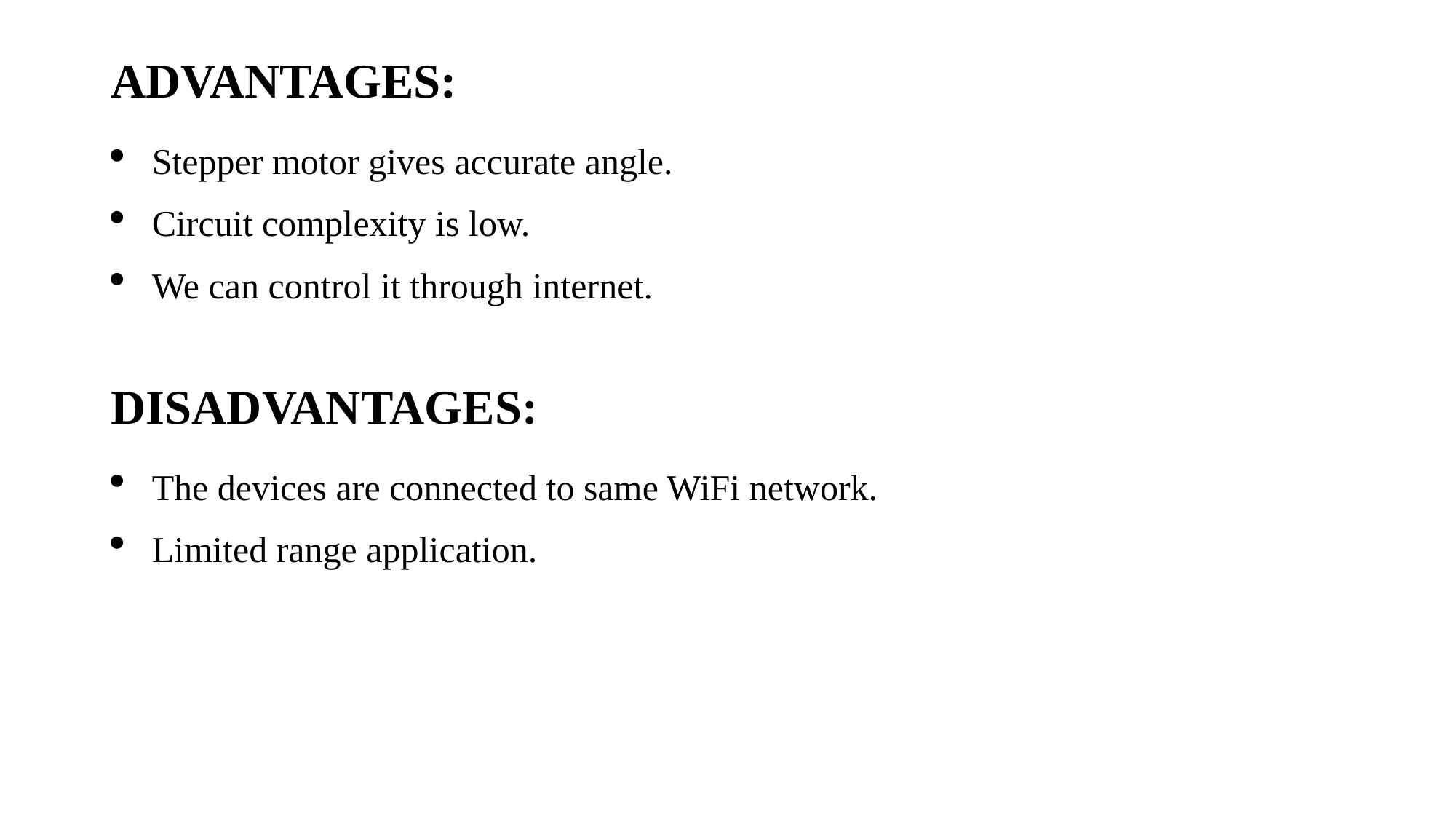

ADVANTAGES:
Stepper motor gives accurate angle.
Circuit complexity is low.
We can control it through internet.

DISADVANTAGES:
The devices are connected to same WiFi network.
Limited range application.